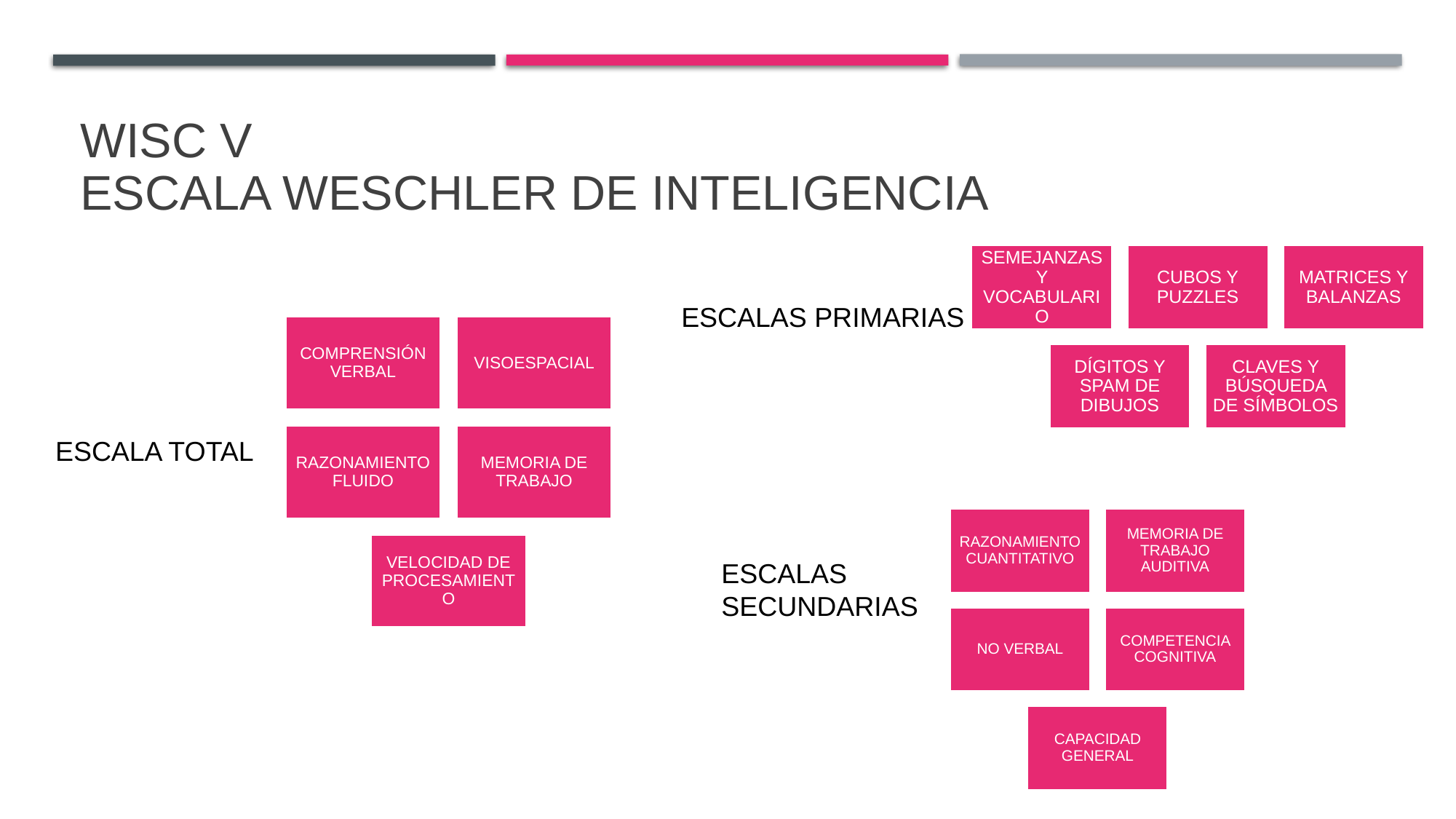

# WISC V ESCALA WESCHLER DE INTELIGENCIA
SEMEJANZAS Y VOCABULARIO
CUBOS Y PUZZLES
MATRICES Y BALANZAS
DÍGITOS Y SPAM DE DIBUJOS
CLAVES Y BÚSQUEDA DE SÍMBOLOS
ESCALAS PRIMARIAS
COMPRENSIÓN VERBAL
VISOESPACIAL
RAZONAMIENTO FLUIDO
MEMORIA DE TRABAJO
VELOCIDAD DE PROCESAMIENTO
ESCALA TOTAL
RAZONAMIENTO CUANTITATIVO
MEMORIA DE TRABAJO AUDITIVA
NO VERBAL
COMPETENCIA COGNITIVA
CAPACIDAD GENERAL
ESCALAS SECUNDARIAS